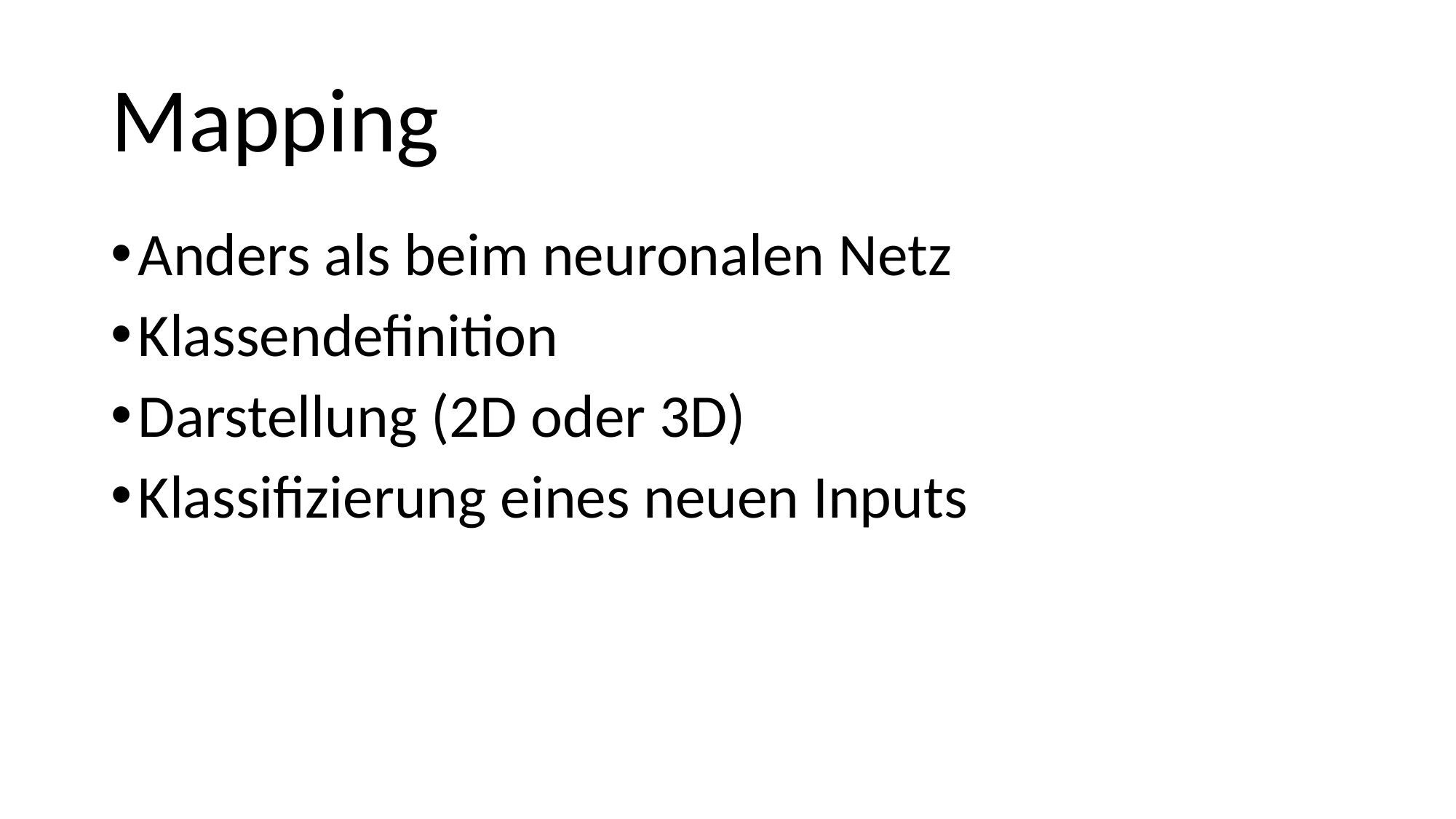

# Mapping
Anders als beim neuronalen Netz
Klassendefinition
Darstellung (2D oder 3D)
Klassifizierung eines neuen Inputs